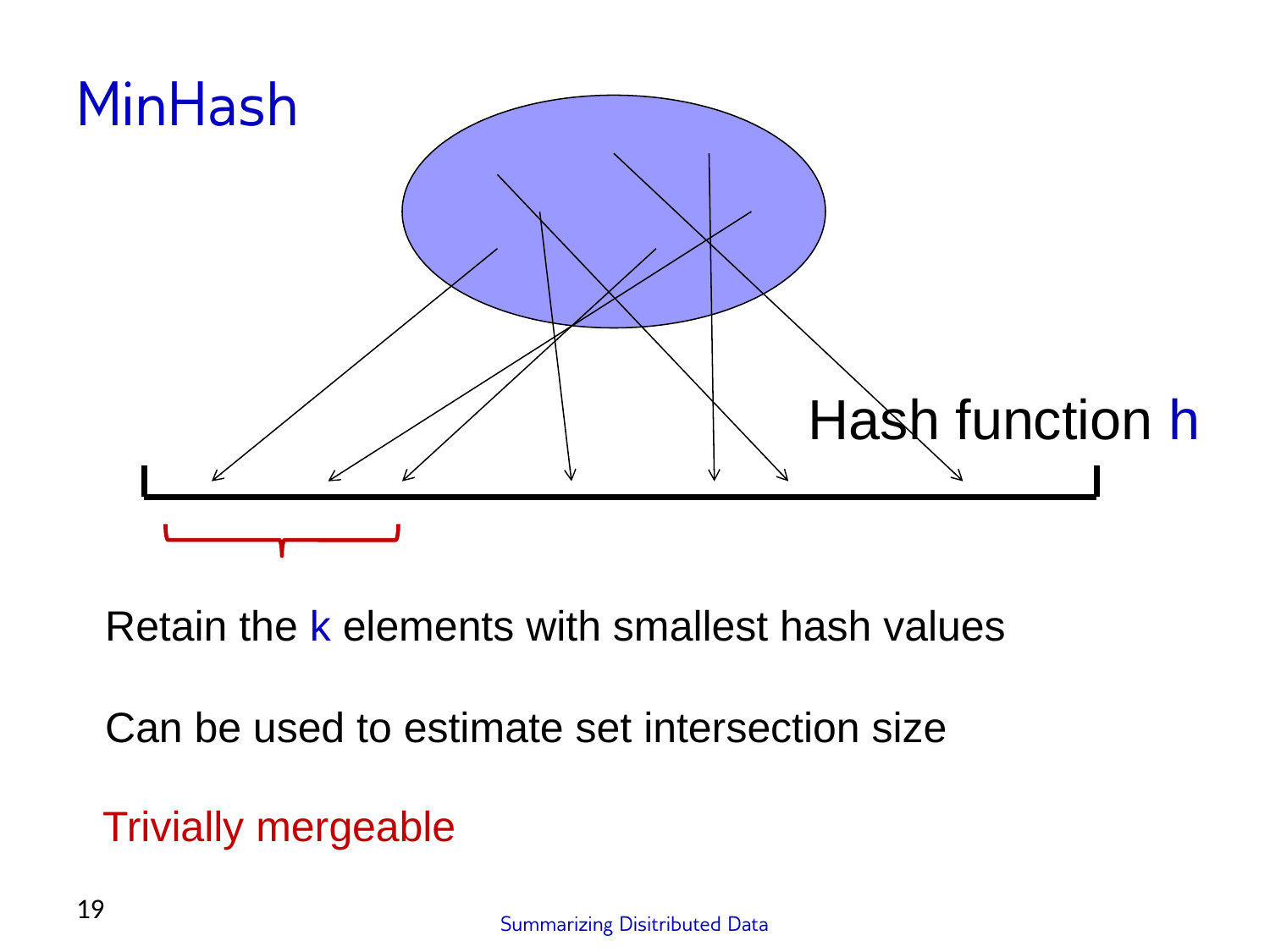

# MinHash

Hash function h

Retain the k elements with smallest hash values

Can be used to estimate set intersection size
Trivially mergeable
19
Summarizing Disitributed Data